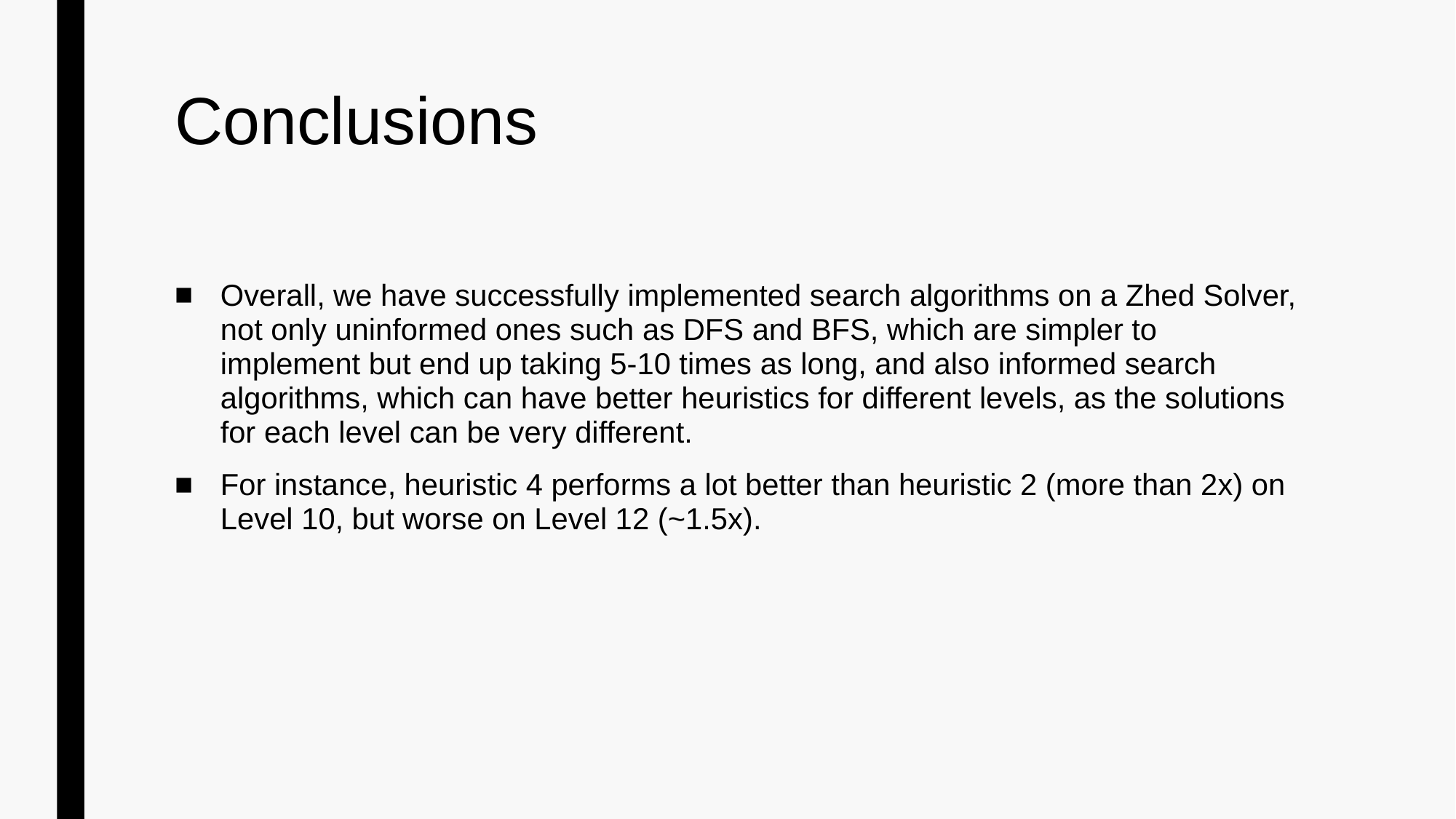

# Conclusions
Overall, we have successfully implemented search algorithms on a Zhed Solver, not only uninformed ones such as DFS and BFS, which are simpler to implement but end up taking 5-10 times as long, and also informed search algorithms, which can have better heuristics for different levels, as the solutions for each level can be very different.
For instance, heuristic 4 performs a lot better than heuristic 2 (more than 2x) on Level 10, but worse on Level 12 (~1.5x).